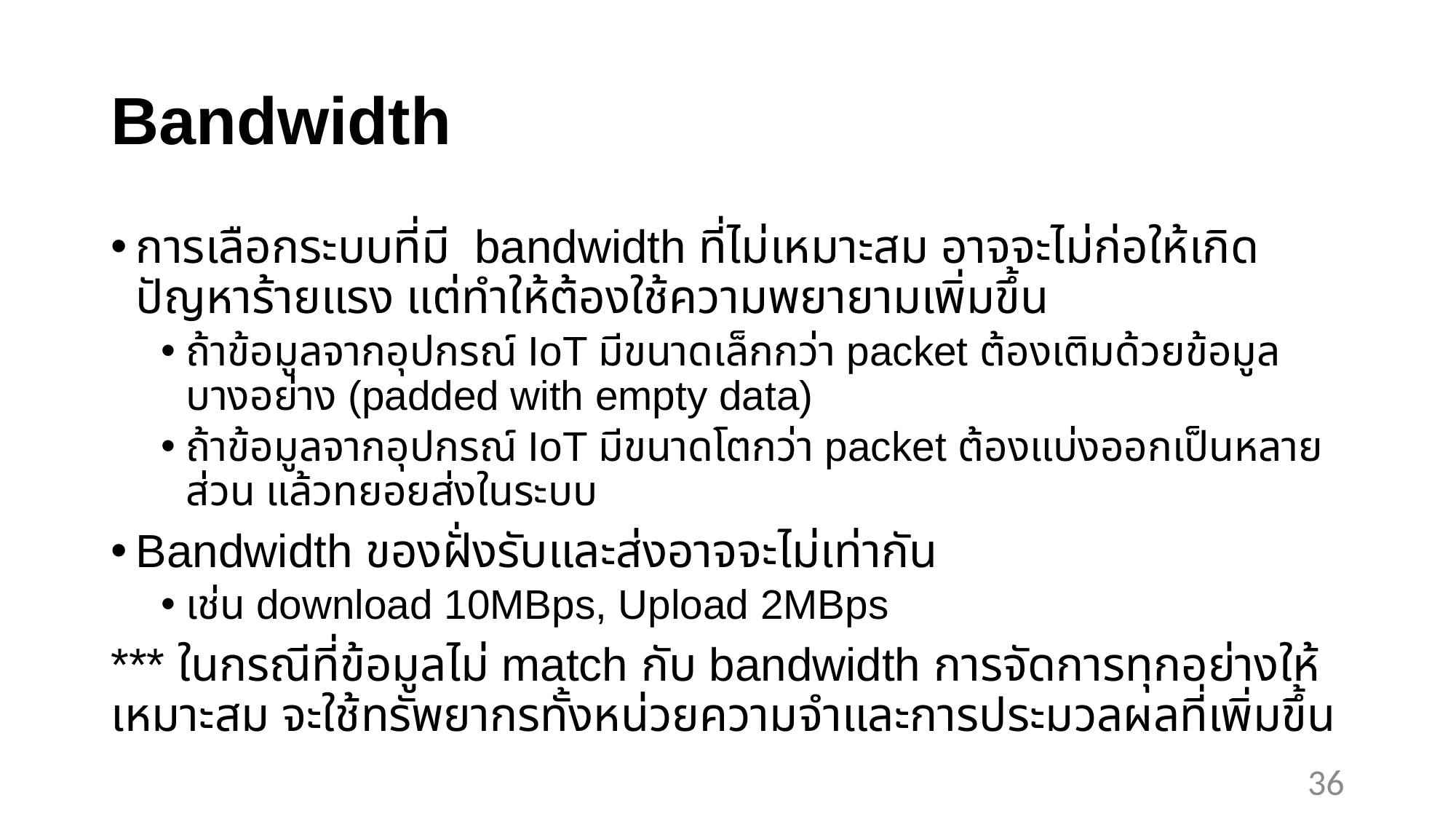

# Bandwidth
การเลือกระบบที่มี  bandwidth ที่ไม่เหมาะสม อาจจะไม่ก่อให้เกิดปัญหาร้ายแรง แต่ทำให้ต้องใช้ความพยายามเพิ่มขึ้น
ถ้าข้อมูลจากอุปกรณ์ IoT มีขนาดเล็กกว่า packet ต้องเติมด้วยข้อมูลบางอย่าง (padded with empty data)
ถ้าข้อมูลจากอุปกรณ์ IoT มีขนาดโตกว่า packet ต้องแบ่งออกเป็นหลายส่วน แล้วทยอยส่งในระบบ
Bandwidth ของฝั่งรับและส่งอาจจะไม่เท่ากัน
เช่น download 10MBps, Upload 2MBps
*** ในกรณีที่ข้อมูลไม่ match กับ bandwidth การจัดการทุกอย่างให้เหมาะสม จะใช้ทรัพยากรทั้งหน่วยความจำและการประมวลผลที่เพิ่มขึ้น
36